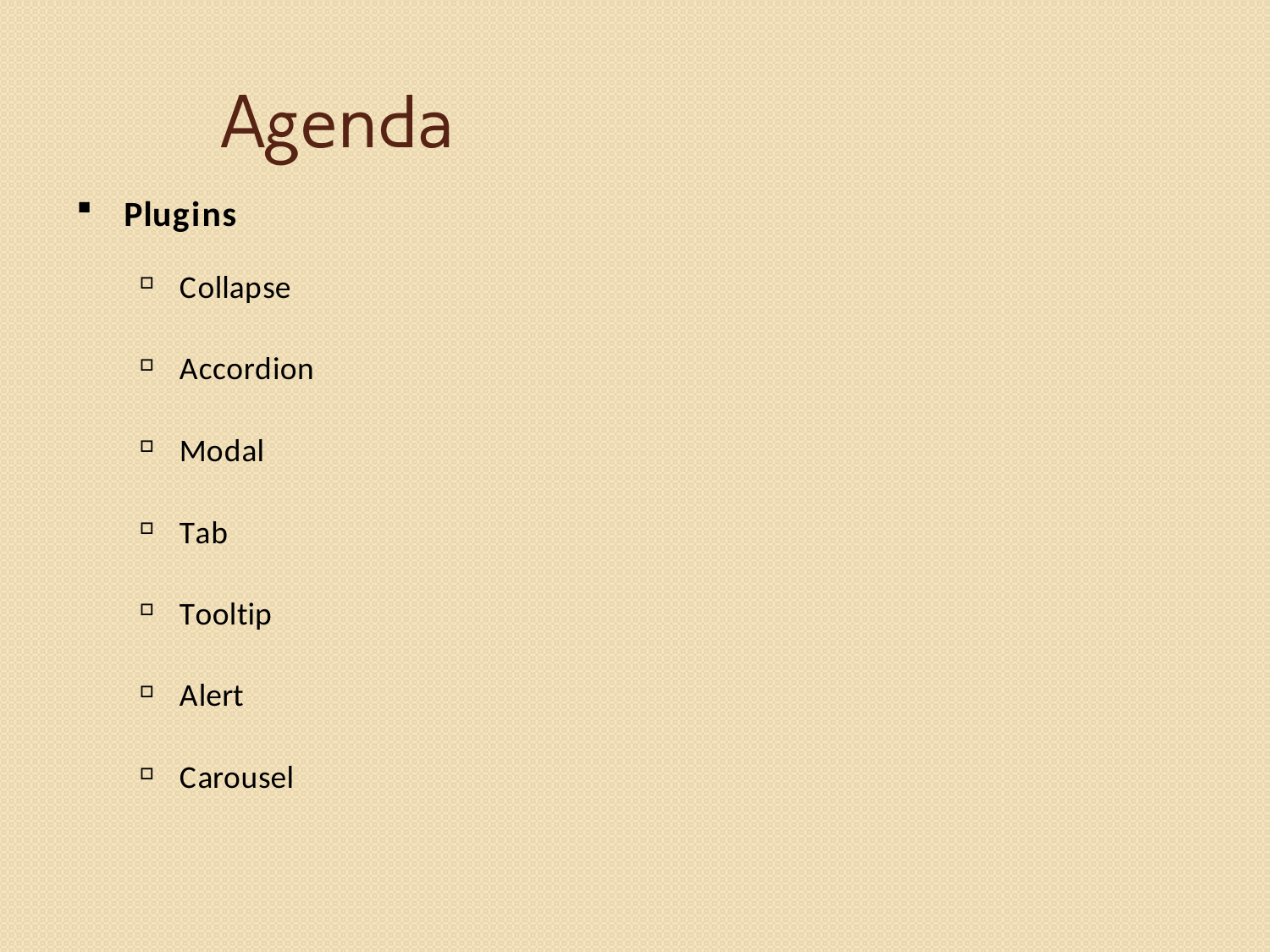

# Agenda
Plugins

Collapse

Accordion

Modal

Tab

Tooltip

Alert

Carousel